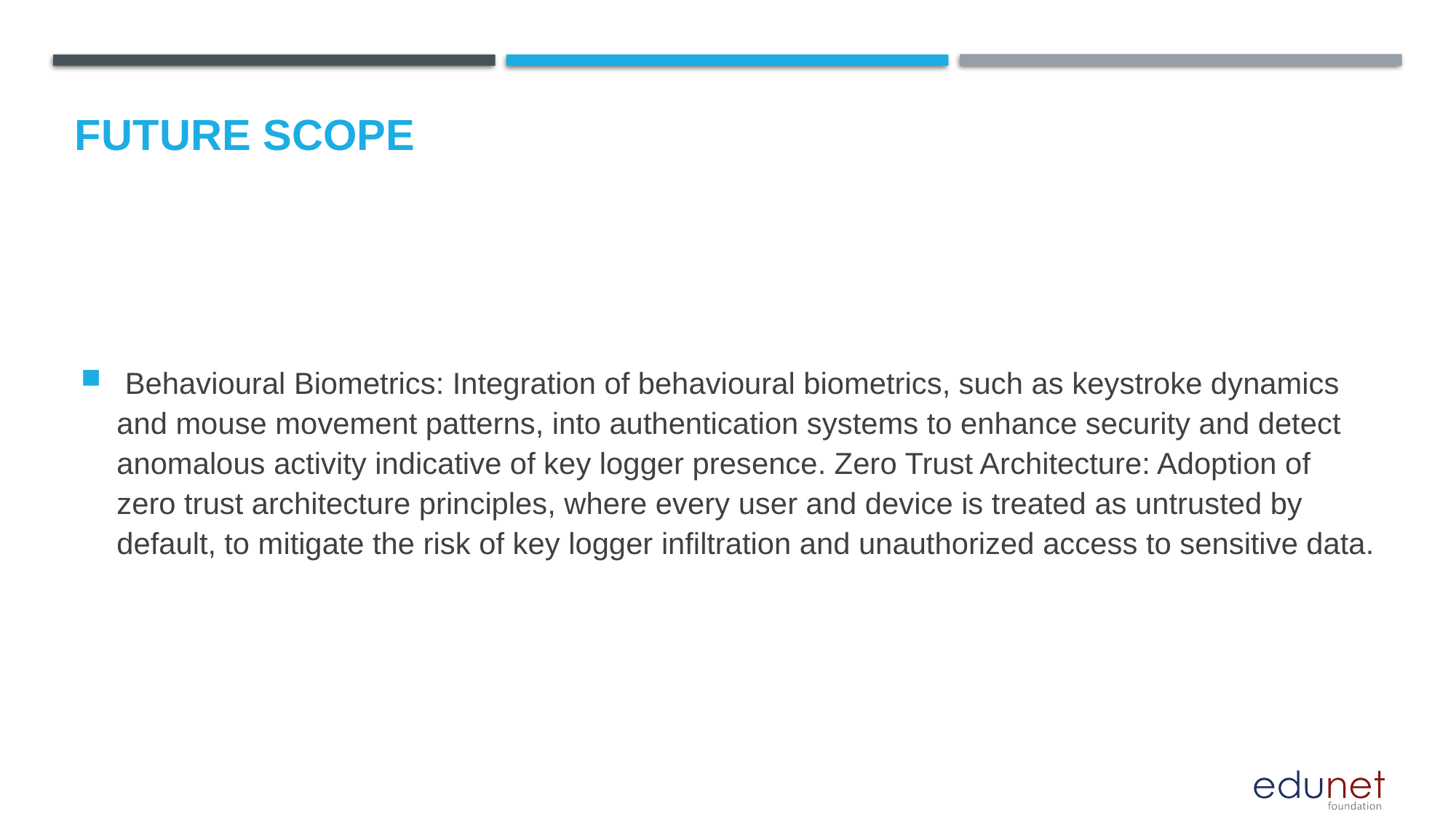

Future scope

 Behavioural Biometrics: Integration of behavioural biometrics, such as keystroke dynamics and mouse movement patterns, into authentication systems to enhance security and detect anomalous activity indicative of key logger presence. Zero Trust Architecture: Adoption of zero trust architecture principles, where every user and device is treated as untrusted by default, to mitigate the risk of key logger infiltration and unauthorized access to sensitive data.